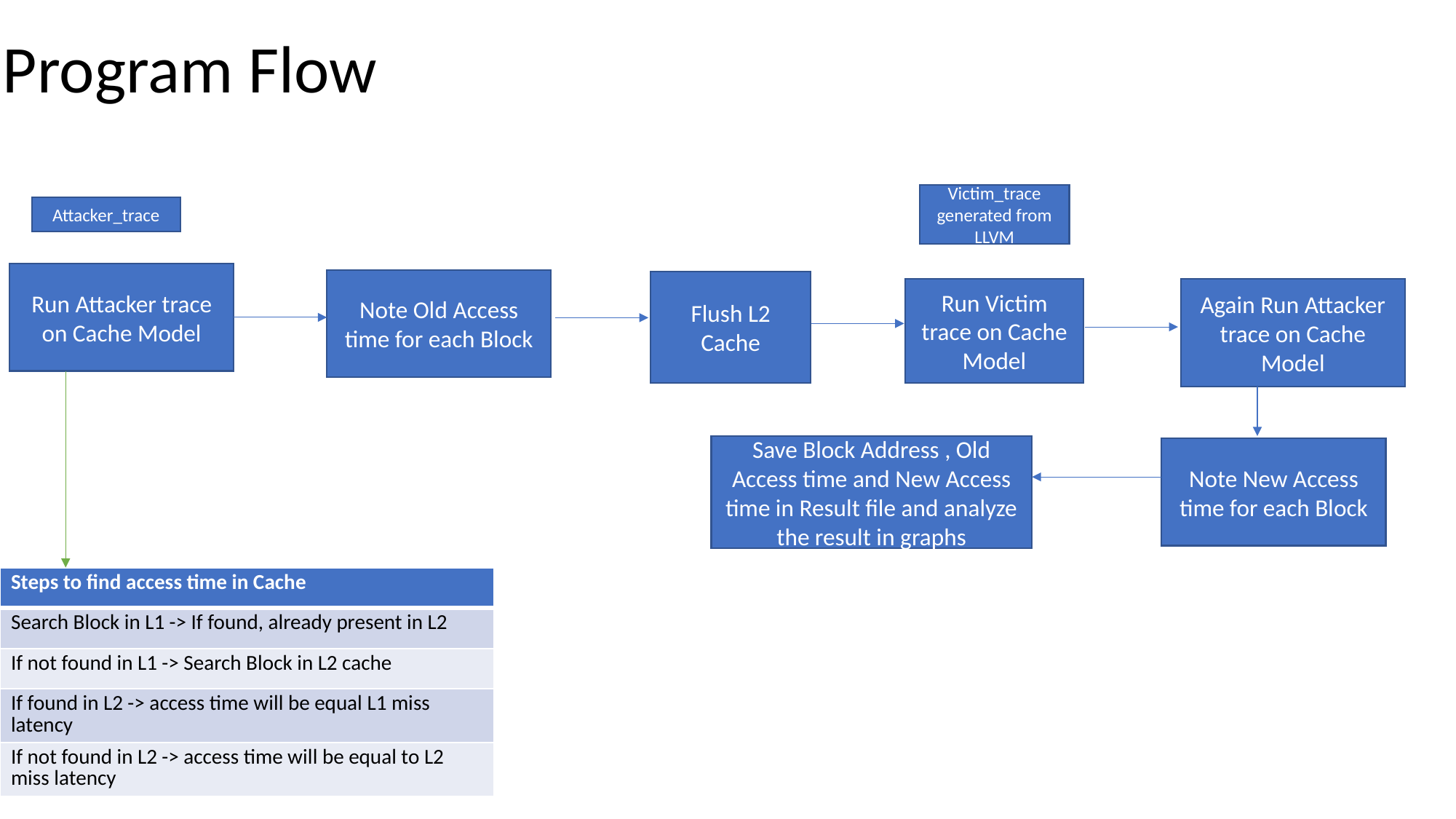

# Program Flow
Victim_trace generated from LLVM
Attacker_trace
Run Attacker trace on Cache Model
Note Old Access time for each Block
Flush L2 Cache
Run Victim trace on Cache Model
Again Run Attacker trace on Cache Model
Save Block Address , Old Access time and New Access time in Result file and analyze the result in graphs
Note New Access time for each Block
| Steps to find access time in Cache |
| --- |
| Search Block in L1 -> If found, already present in L2 |
| If not found in L1 -> Search Block in L2 cache |
| If found in L2 -> access time will be equal L1 miss latency |
| If not found in L2 -> access time will be equal to L2 miss latency |